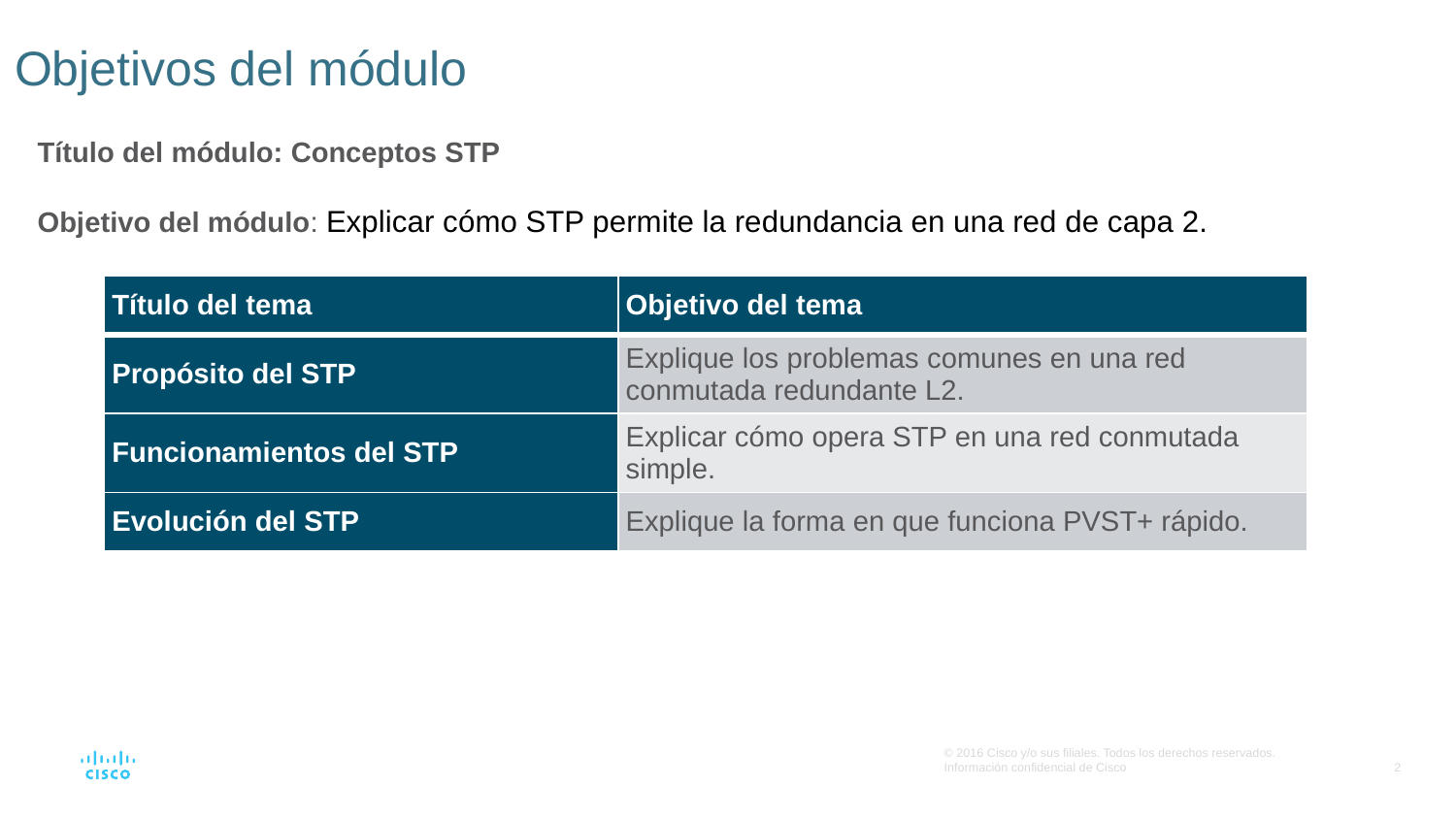

# Objetivos del módulo
Título del módulo: Conceptos STP

Objetivo del módulo: Explicar cómo STP permite la redundancia en una red de capa 2.

| Título del tema | Objetivo del tema |
| --- | --- |
| Propósito del STP | Explique los problemas comunes en una red conmutada redundante L2. |
| Funcionamientos del STP | Explicar cómo opera STP en una red conmutada simple. |
| Evolución del STP | Explique la forma en que funciona PVST+ rápido. |